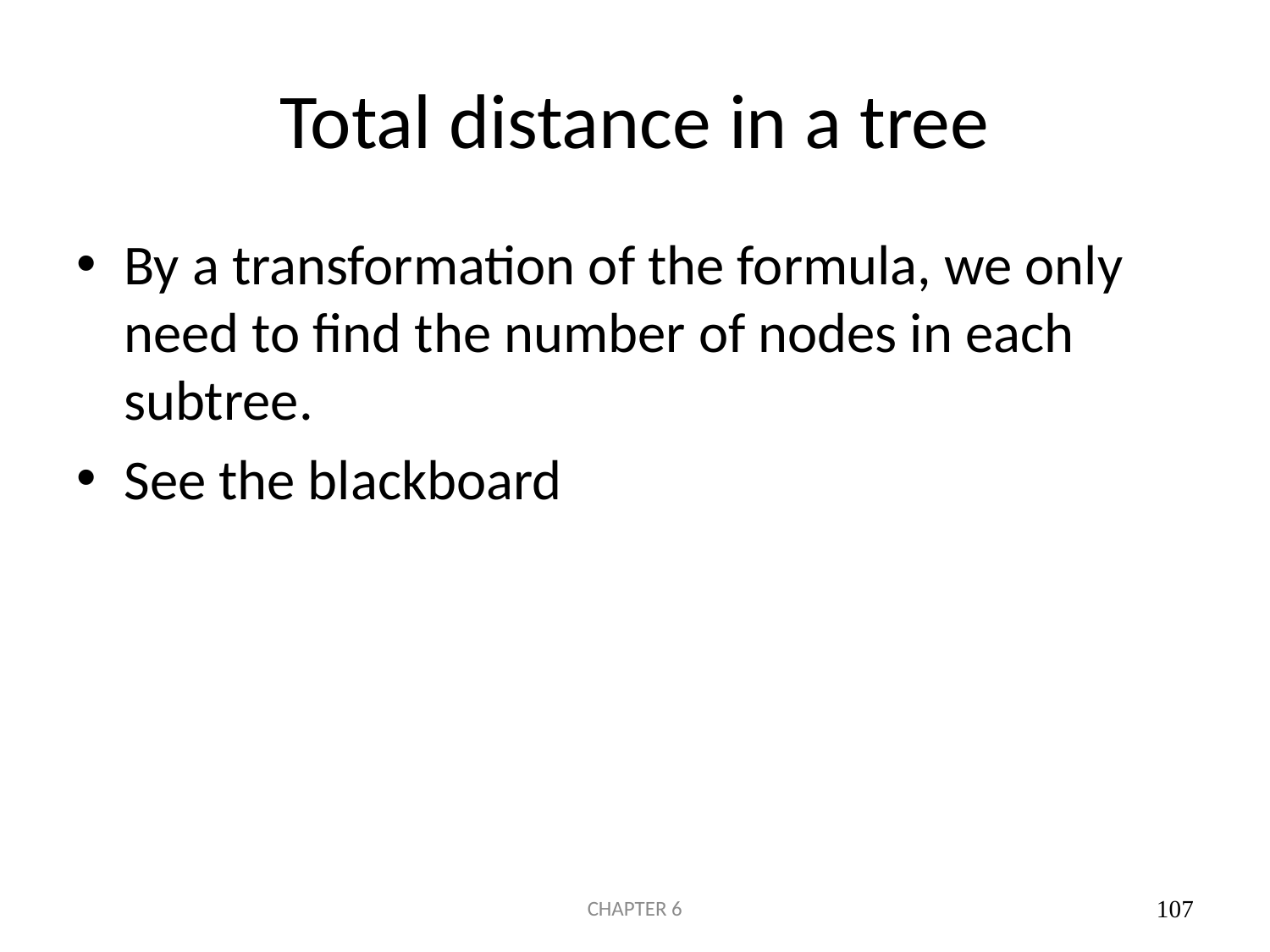

# Total distance in a tree
By a transformation of the formula, we only need to find the number of nodes in each subtree.
See the blackboard

CHAPTER 6
107